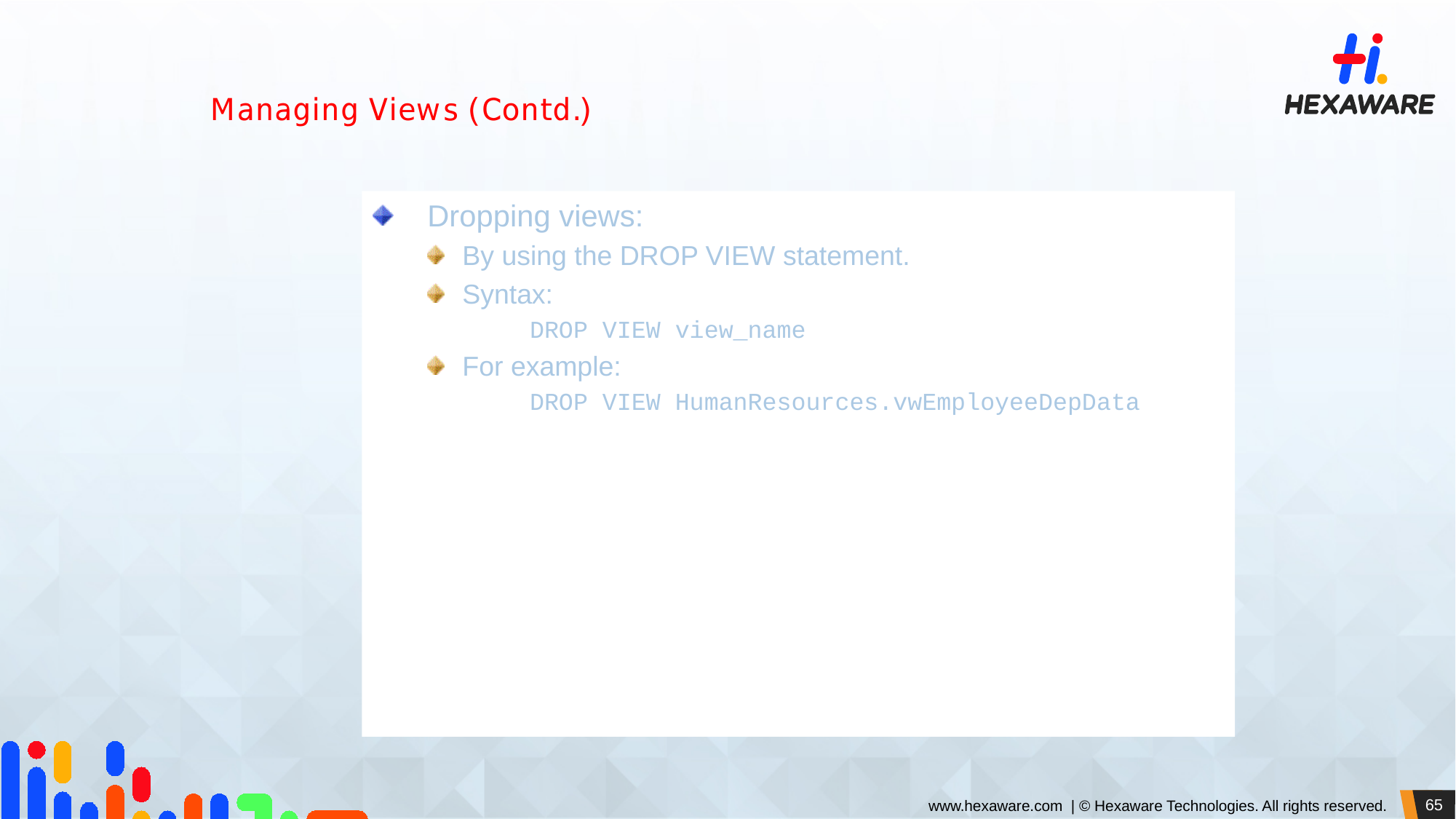

Managing Views (Contd.)
Dropping views:
By using the DROP VIEW statement.
Syntax:
DROP VIEW view_name
For example:
DROP VIEW HumanResources.vwEmployeeDepData